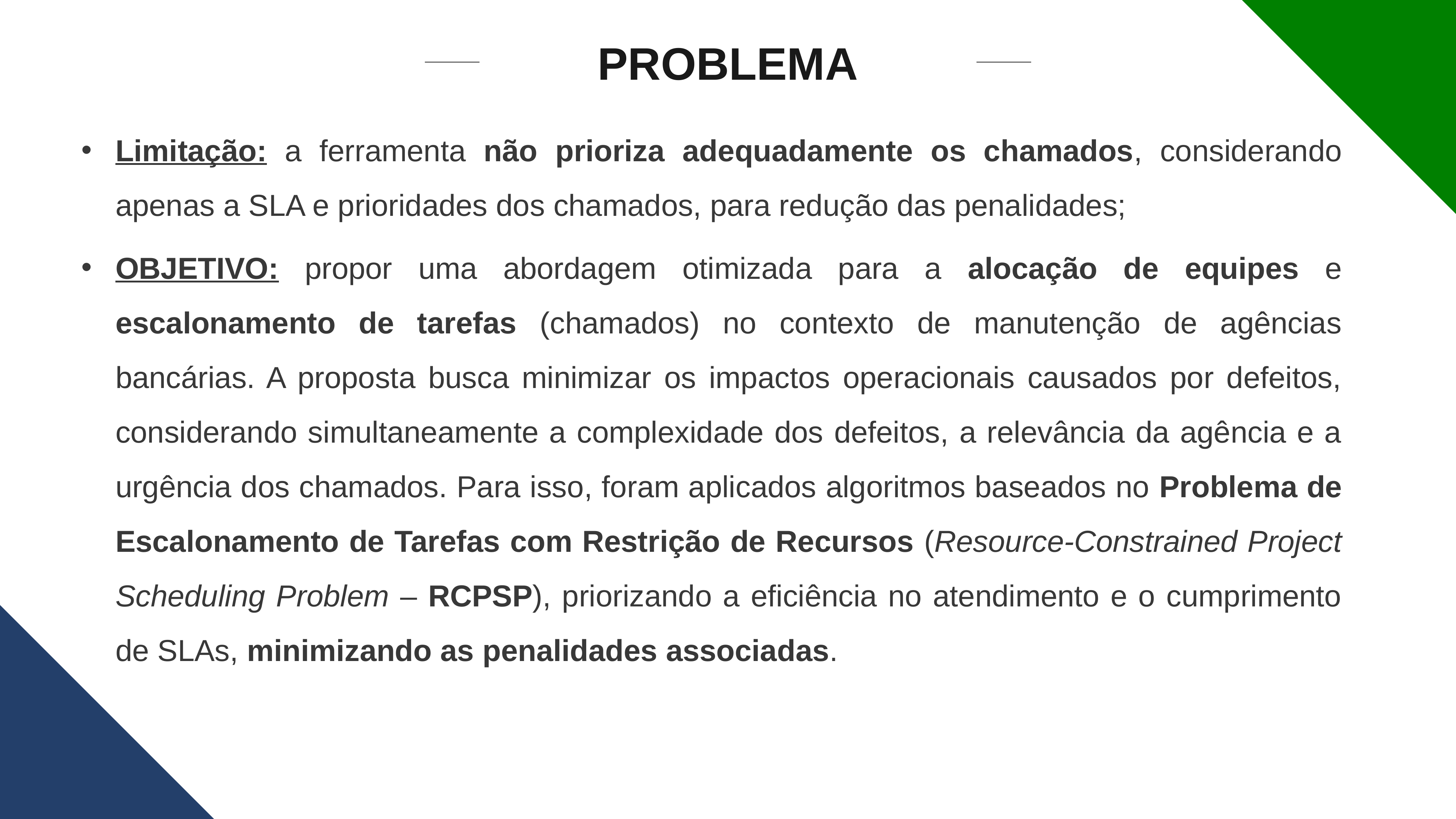

PROBLEMA

Limitação: a ferramenta não prioriza adequadamente os chamados, considerando apenas a SLA e prioridades dos chamados, para redução das penalidades;
OBJETIVO: propor uma abordagem otimizada para a alocação de equipes e escalonamento de tarefas (chamados) no contexto de manutenção de agências bancárias. A proposta busca minimizar os impactos operacionais causados por defeitos, considerando simultaneamente a complexidade dos defeitos, a relevância da agência e a urgência dos chamados. Para isso, foram aplicados algoritmos baseados no Problema de Escalonamento de Tarefas com Restrição de Recursos (Resource-Constrained Project Scheduling Problem – RCPSP), priorizando a eficiência no atendimento e o cumprimento de SLAs, minimizando as penalidades associadas.